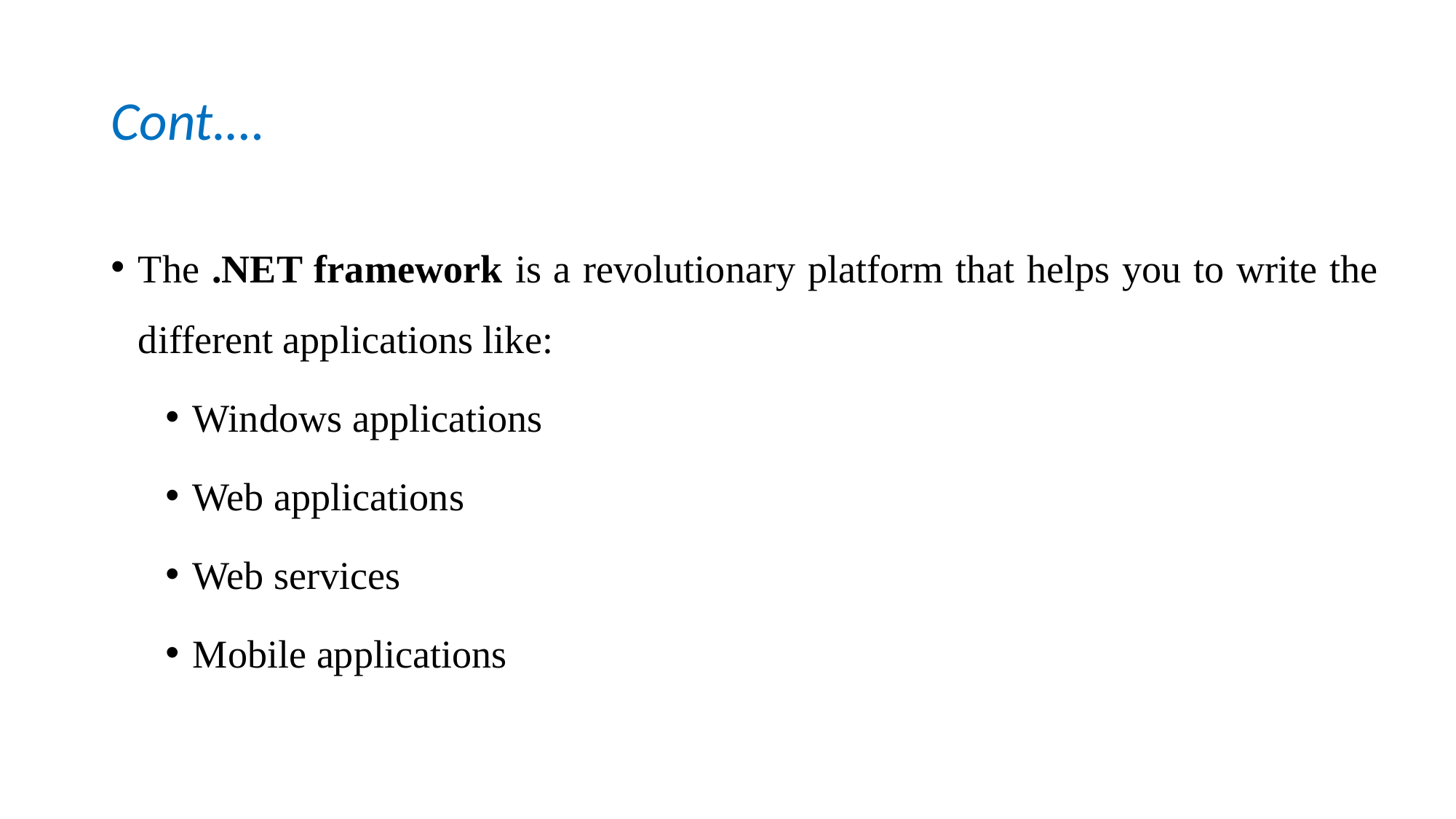

# Cont.…
The .NET framework is a revolutionary platform that helps you to write the different applications like:
Windows applications
Web applications
Web services
Mobile applications